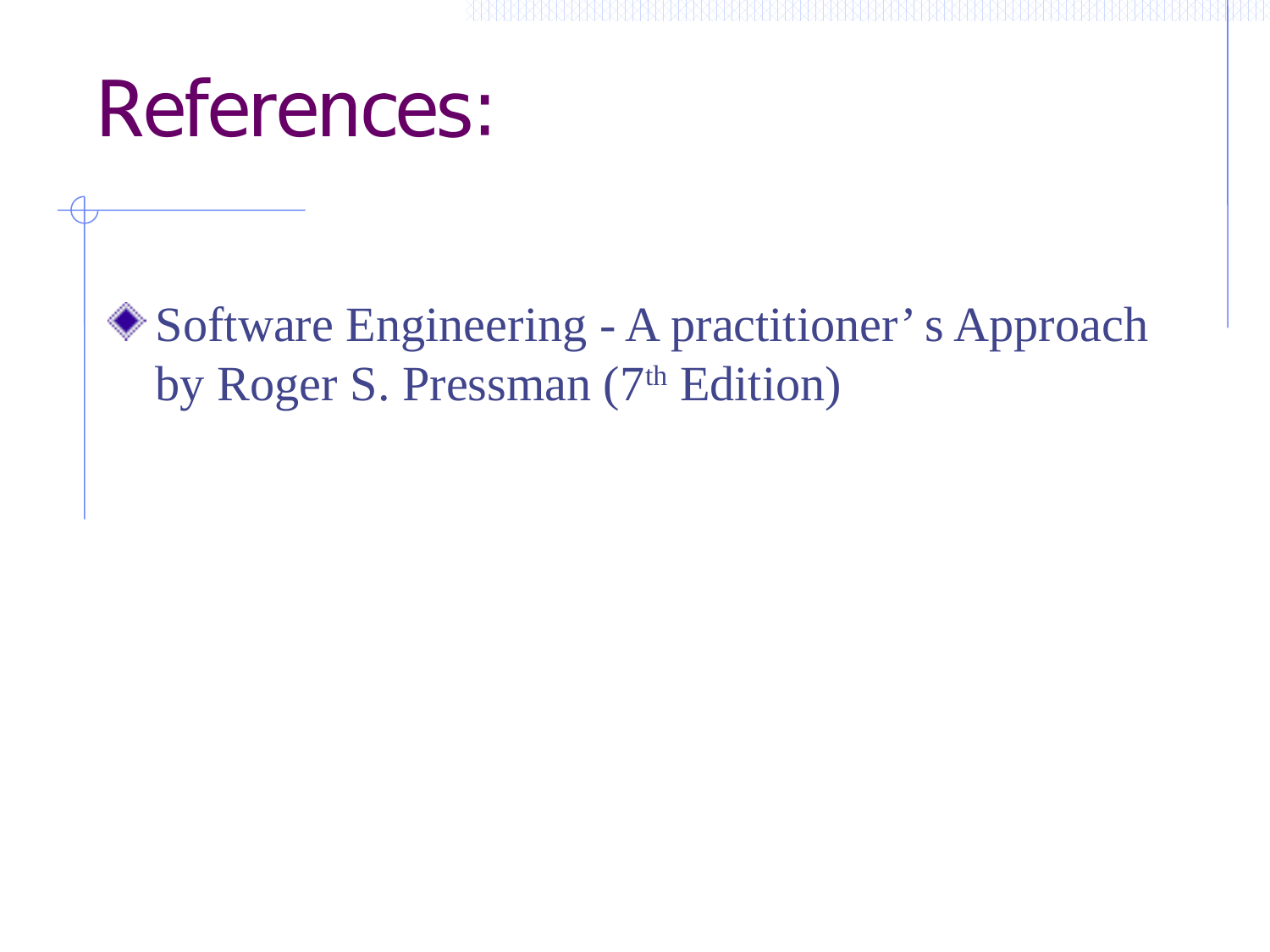

# References:
Software Engineering - A practitioner’ s Approach by Roger S. Pressman (7th Edition)